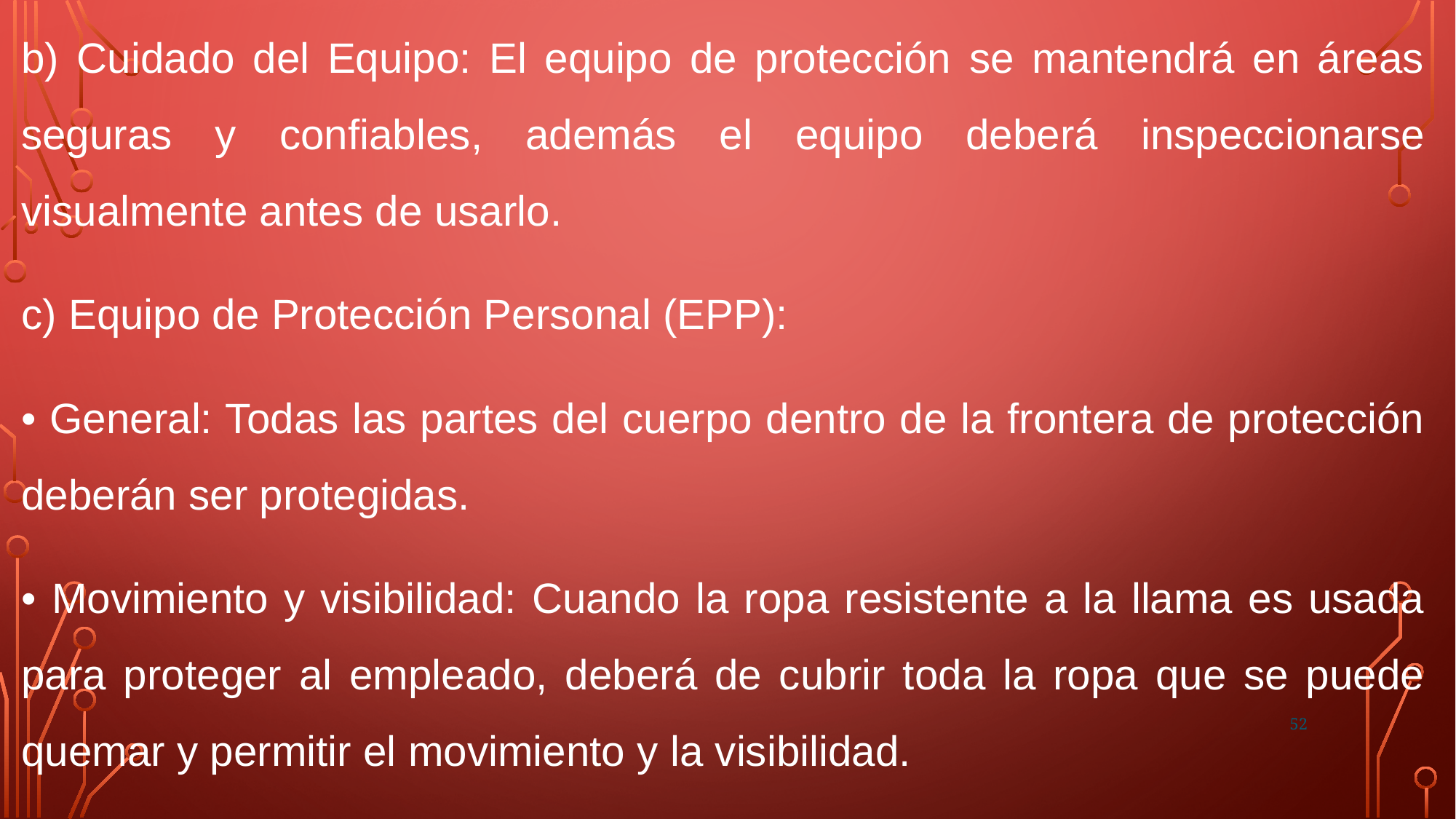

b) Cuidado del Equipo: El equipo de protección se mantendrá en áreas seguras y confiables, además el equipo deberá inspeccionarse visualmente antes de usarlo.
c) Equipo de Protección Personal (EPP):
• General: Todas las partes del cuerpo dentro de la frontera de protección deberán ser protegidas.
• Movimiento y visibilidad: Cuando la ropa resistente a la llama es usada para proteger al empleado, deberá de cubrir toda la ropa que se puede quemar y permitir el movimiento y la visibilidad.
52